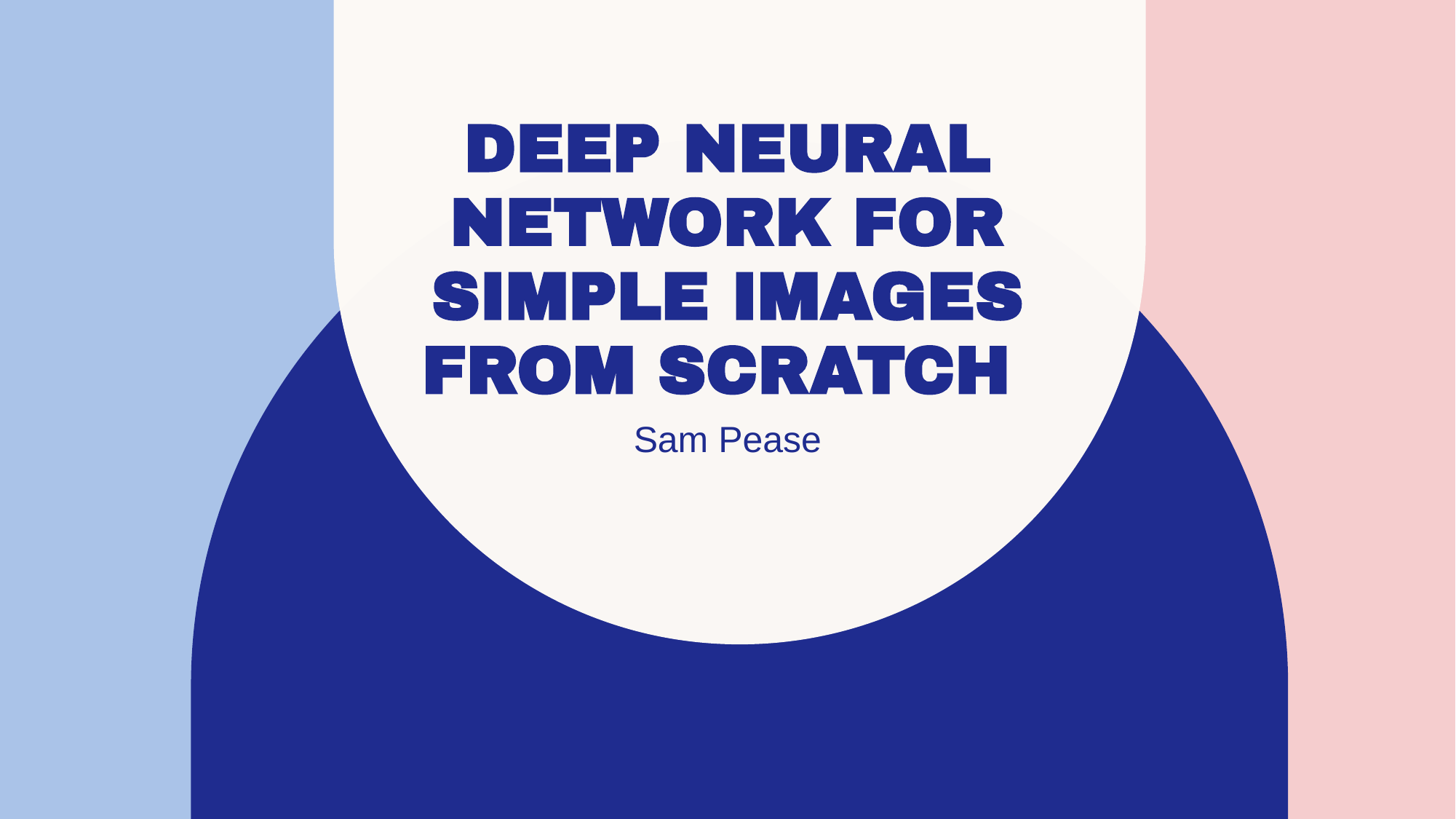

# Deep Neural Network For Simple Images From Scratch
Sam Pease